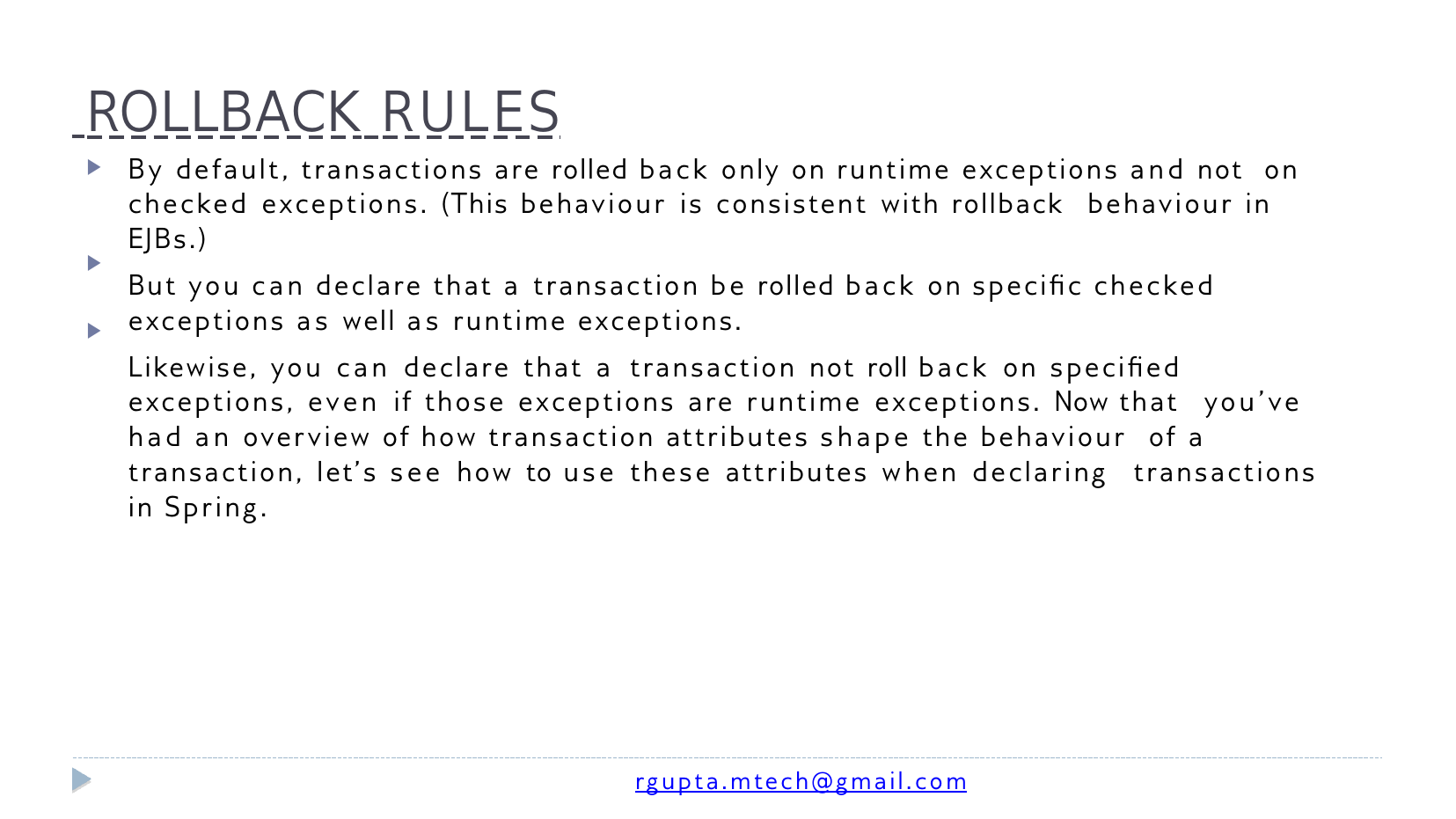

ROLLBACK RULES
By default, transactions are rolled back only on runtime exceptions and not  on checked exceptions. (This behaviour is consistent with rollback  behaviour in EJBs.)
But you can declare that a transaction be rolled back on specific checked  exceptions as well as runtime exceptions.
Likewise, you can declare that a transaction not roll back on specified  exceptions, even if those exceptions are runtime exceptions. Now that  you’ve had an overview of how transaction attributes shape the behaviour  of a transaction, let’s see how to use these attributes when declaring  transactions in Spring.
▶
▶
▶
rgupta.mtech@gmail.com